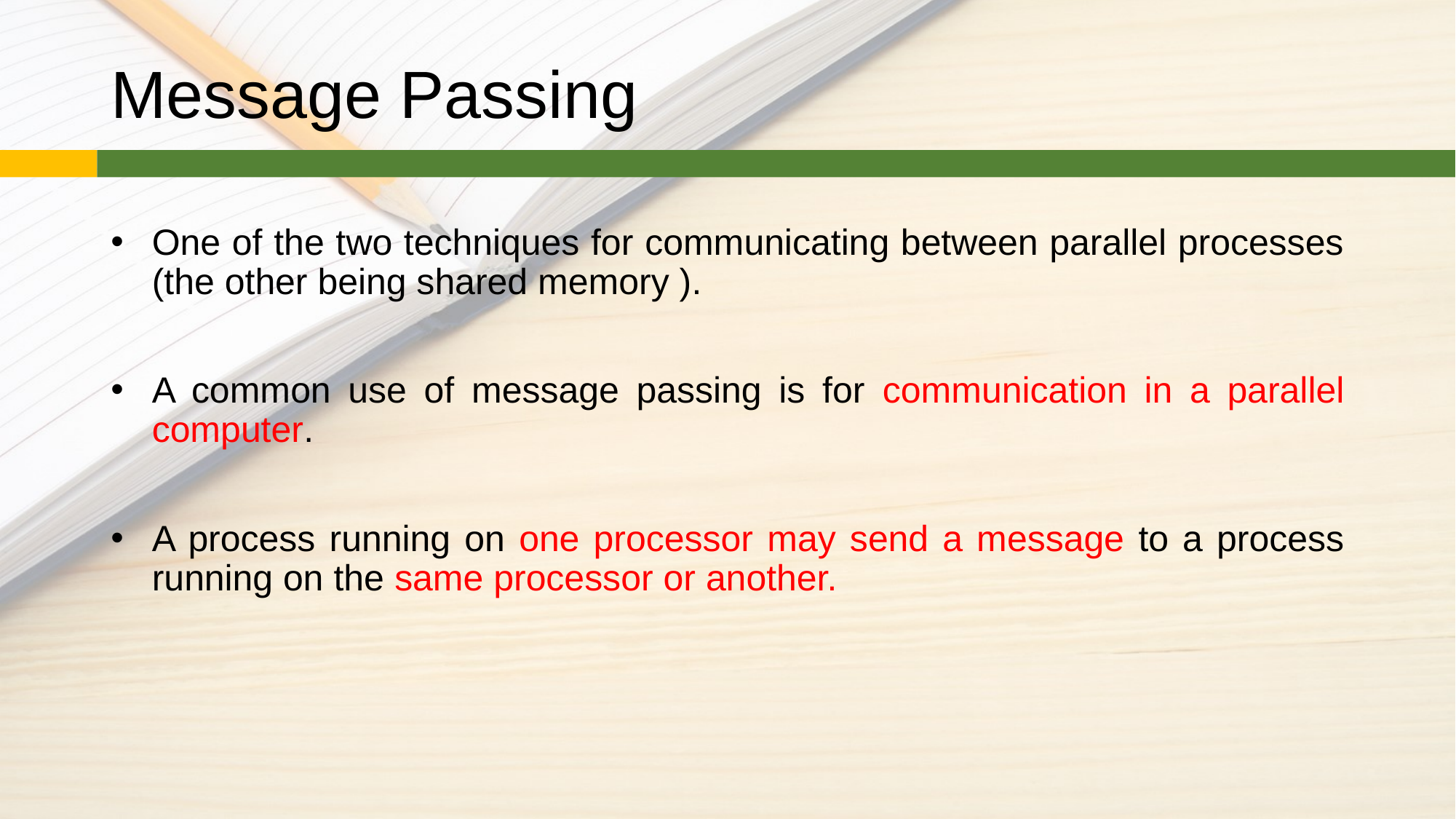

# Message Passing
One of the two techniques for communicating between parallel processes (the other being shared memory ).

A common use of message passing is for communication in a parallel computer.

A process running on one processor may send a message to a process running on the same processor or another.